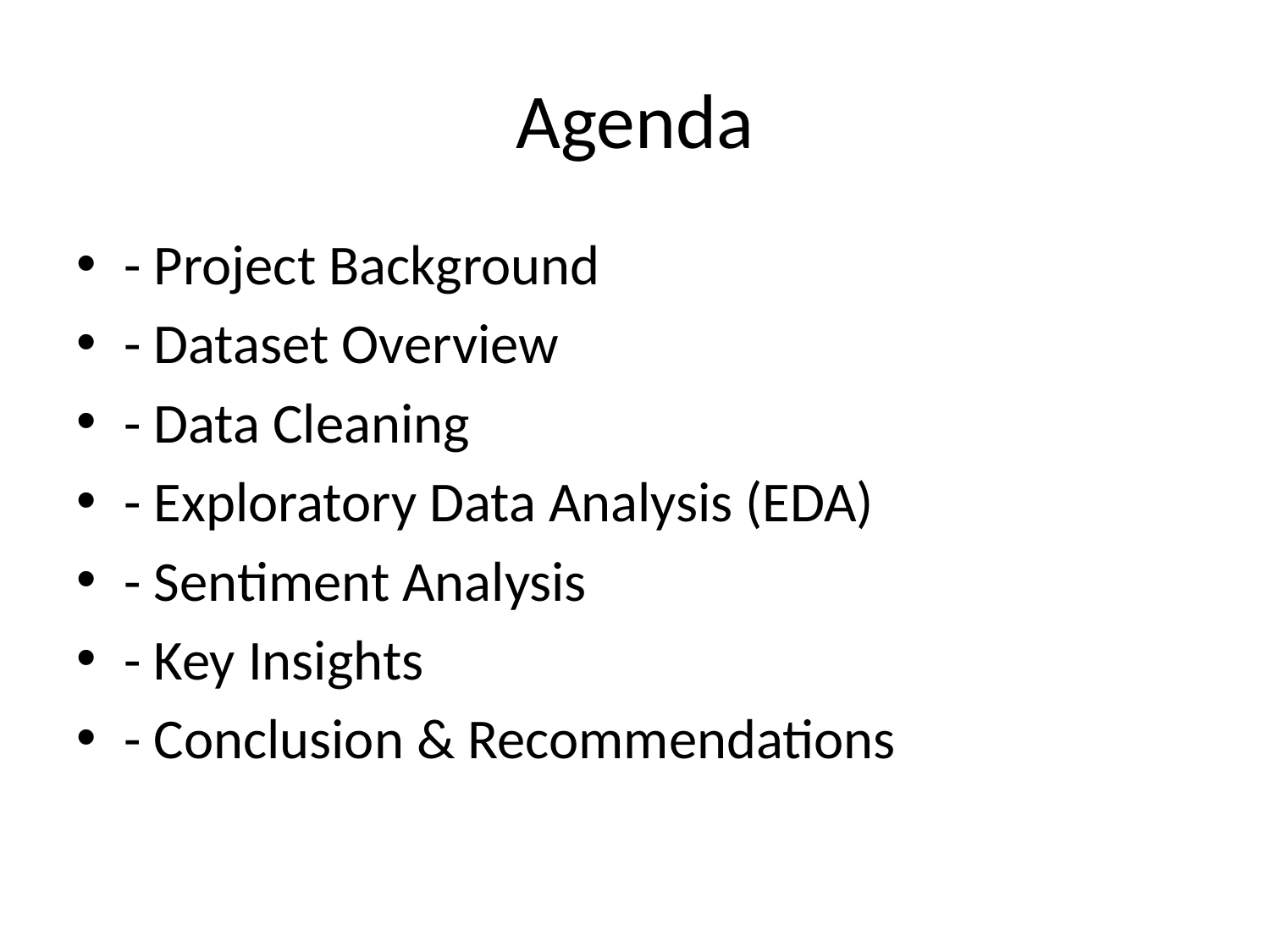

# Agenda
- Project Background
- Dataset Overview
- Data Cleaning
- Exploratory Data Analysis (EDA)
- Sentiment Analysis
- Key Insights
- Conclusion & Recommendations